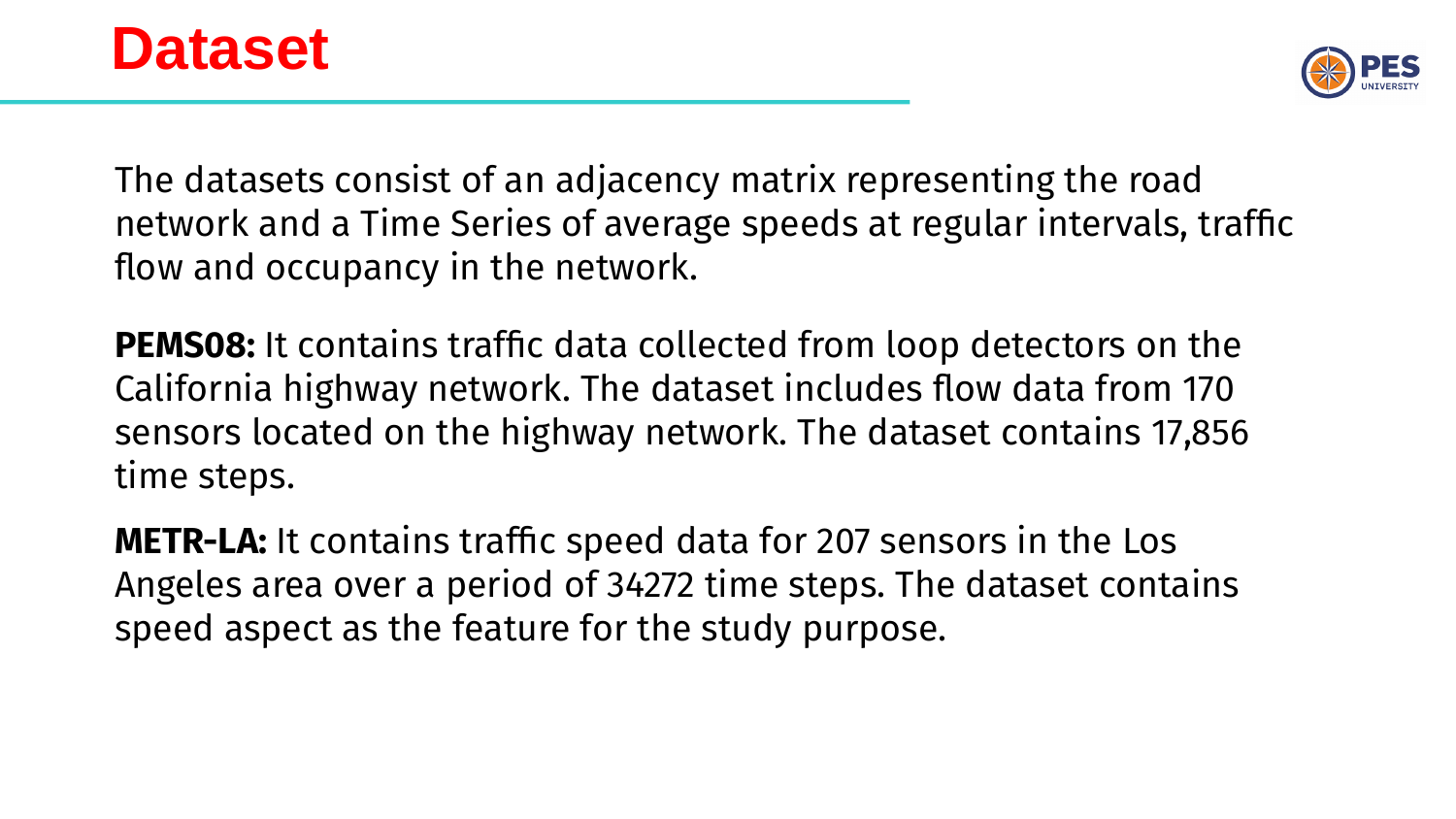

# Dataset
The datasets consist of an adjacency matrix representing the road network and a Time Series of average speeds at regular intervals, traffic flow and occupancy in the network.
PEMS08: It contains traffic data collected from loop detectors on the California highway network. The dataset includes flow data from 170 sensors located on the highway network. The dataset contains 17,856 time steps.
METR-LA: It contains traffic speed data for 207 sensors in the Los Angeles area over a period of 34272 time steps. The dataset contains speed aspect as the feature for the study purpose.